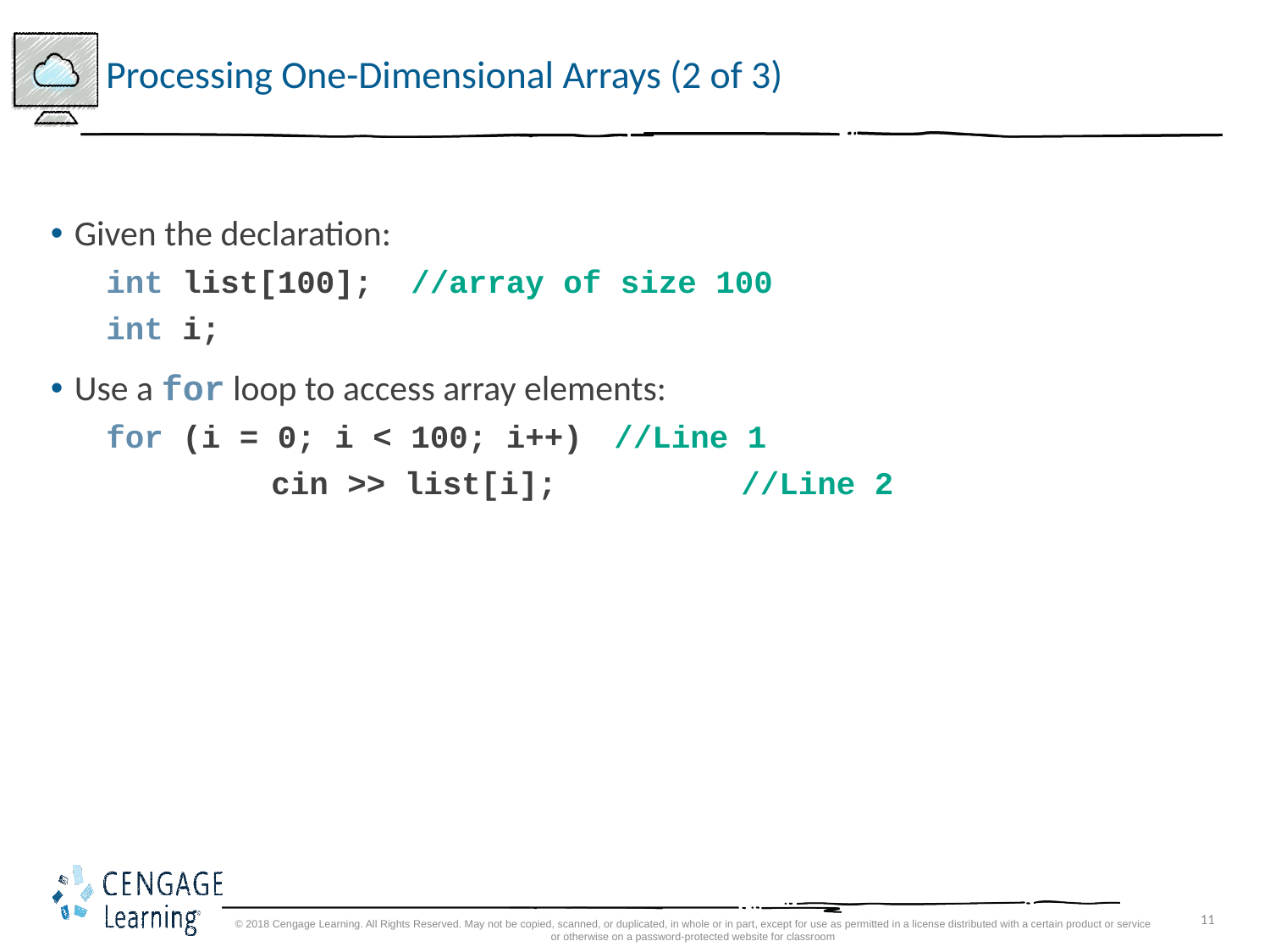

# Processing One-Dimensional Arrays (2 of 3)
Given the declaration:
int list[100];  //array of size 100
int i;
Use a for loop to access array elements:
for (i = 0; i < 100; i++)	//Line 1
  	  cin >> list[i]; 	 	//Line 2
© 2018 Cengage Learning. All Rights Reserved. May not be copied, scanned, or duplicated, in whole or in part, except for use as permitted in a license distributed with a certain product or service or otherwise on a password-protected website for classroom